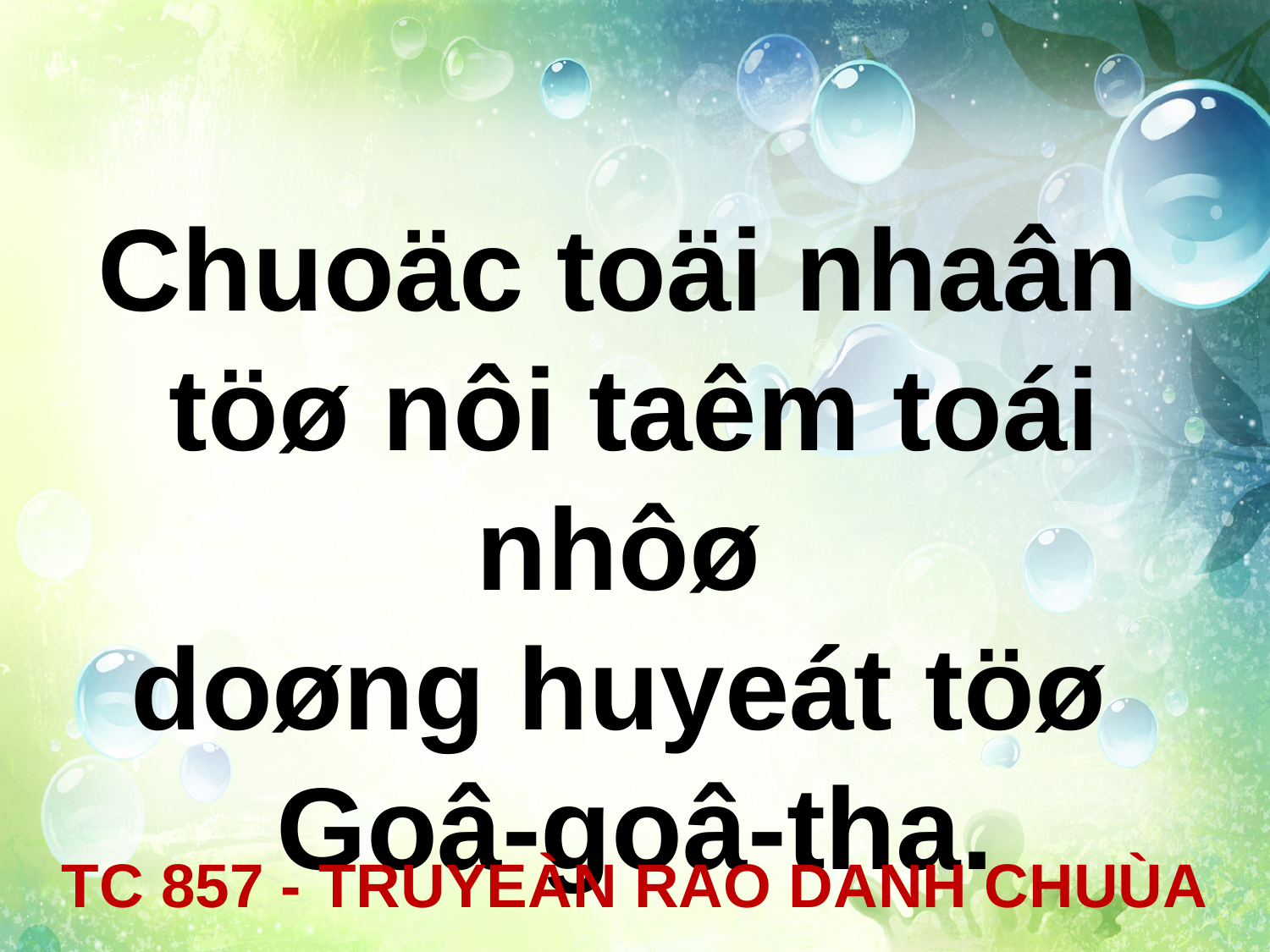

Chuoäc toäi nhaân
töø nôi taêm toái nhôø
doøng huyeát töø
Goâ-goâ-tha.
TC 857 - TRUYEÀN RAO DANH CHUÙA